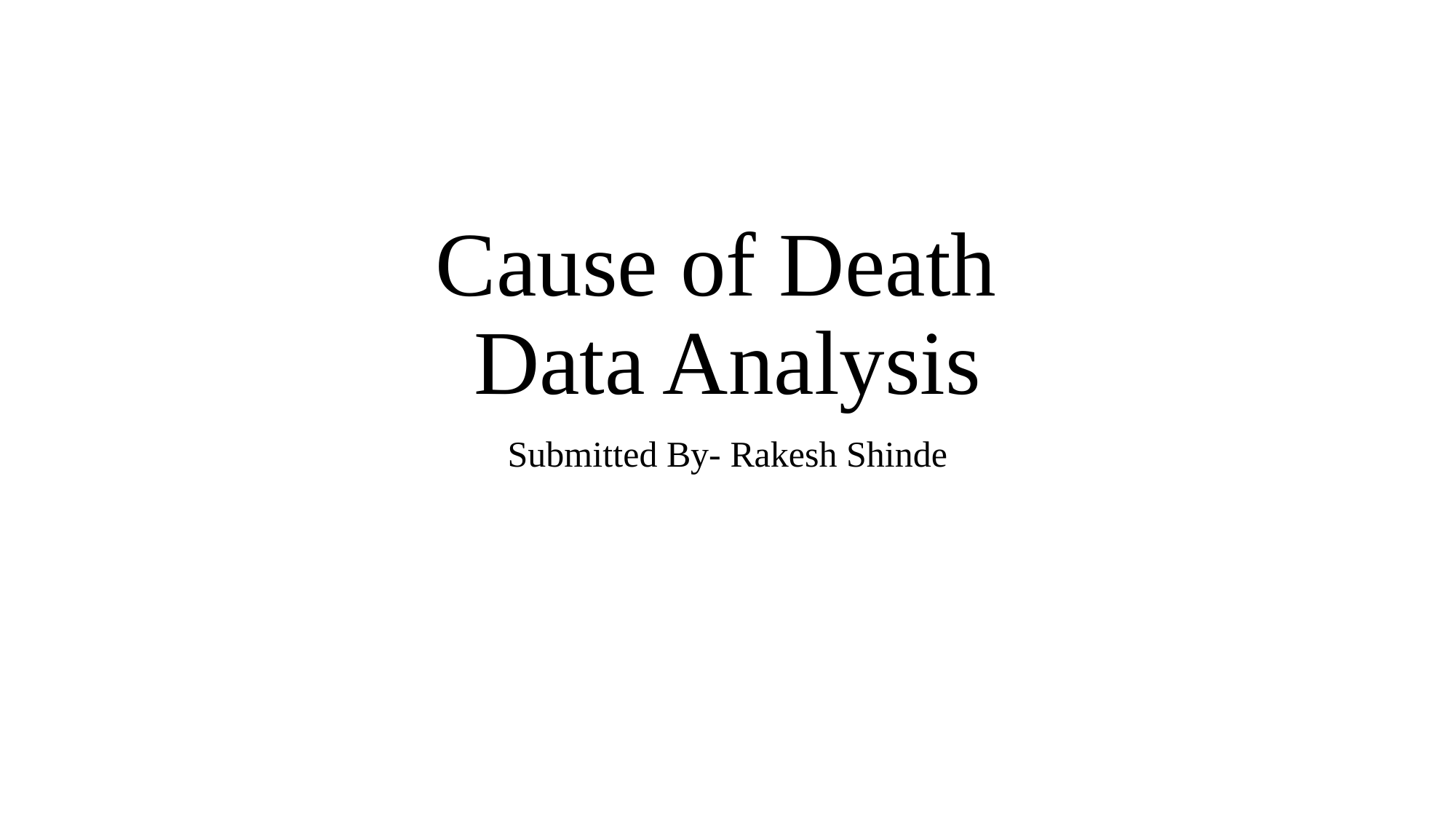

# Cause of Death Data Analysis
Submitted By- Rakesh Shinde